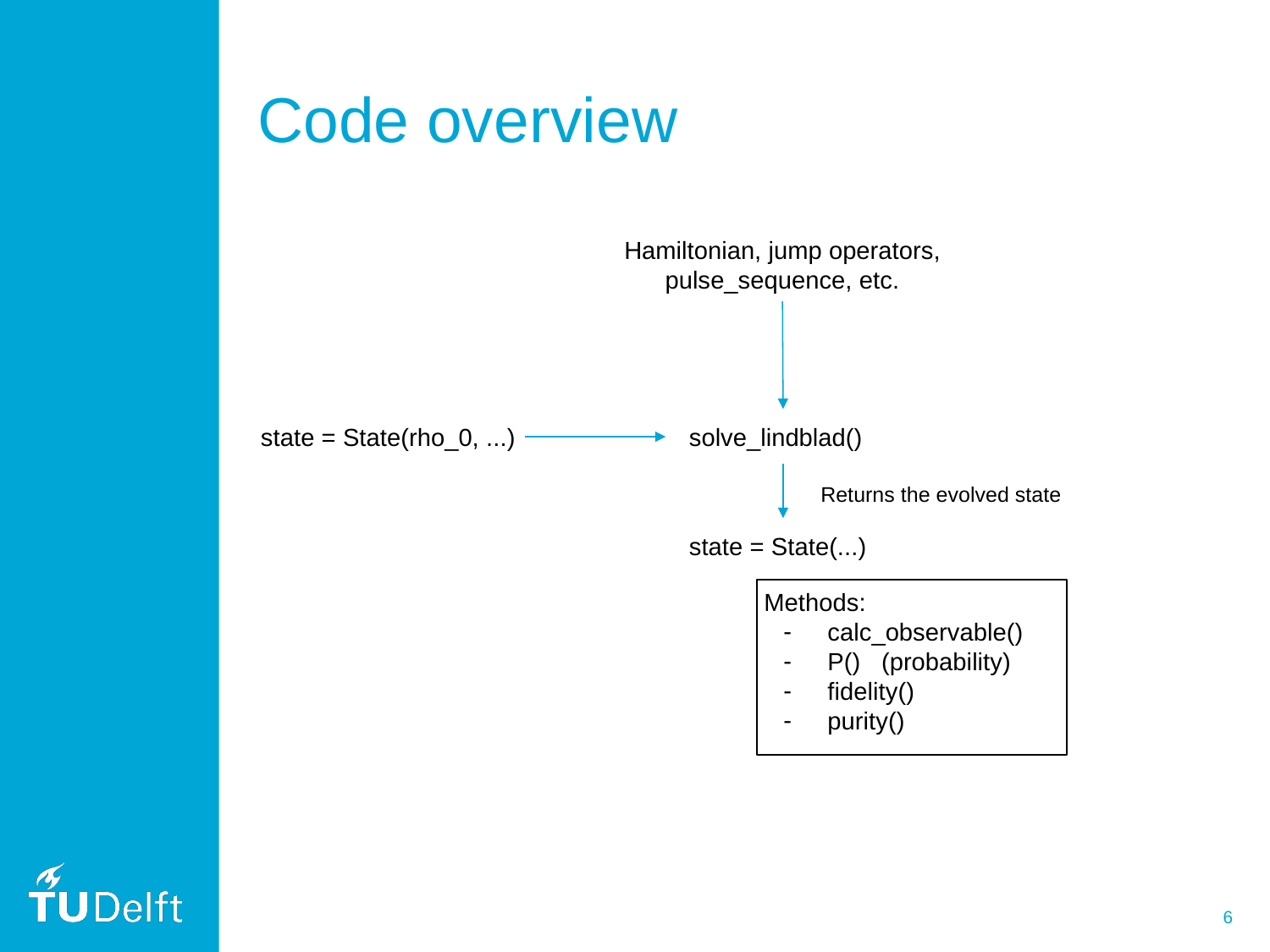

# Code overview
Hamiltonian, jump operators, pulse_sequence, etc.
state = State(rho_0, ...)
solve_lindblad()
Returns the evolved state
state = State(...)
Methods:
calc_observable()
P()   (probability)
fidelity()
purity()